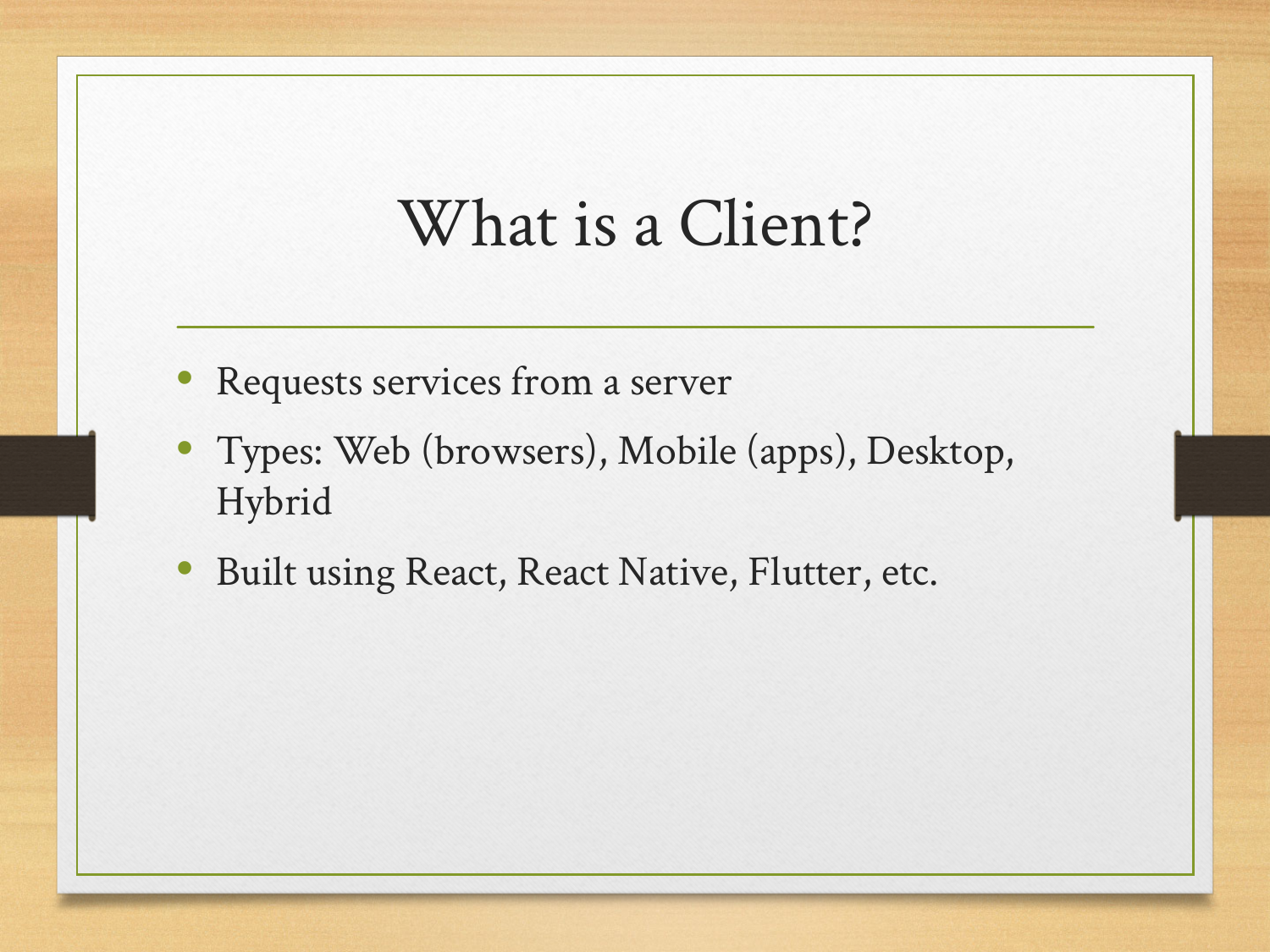

# What is a Client?
Requests services from a server
Types: Web (browsers), Mobile (apps), Desktop, Hybrid
Built using React, React Native, Flutter, etc.